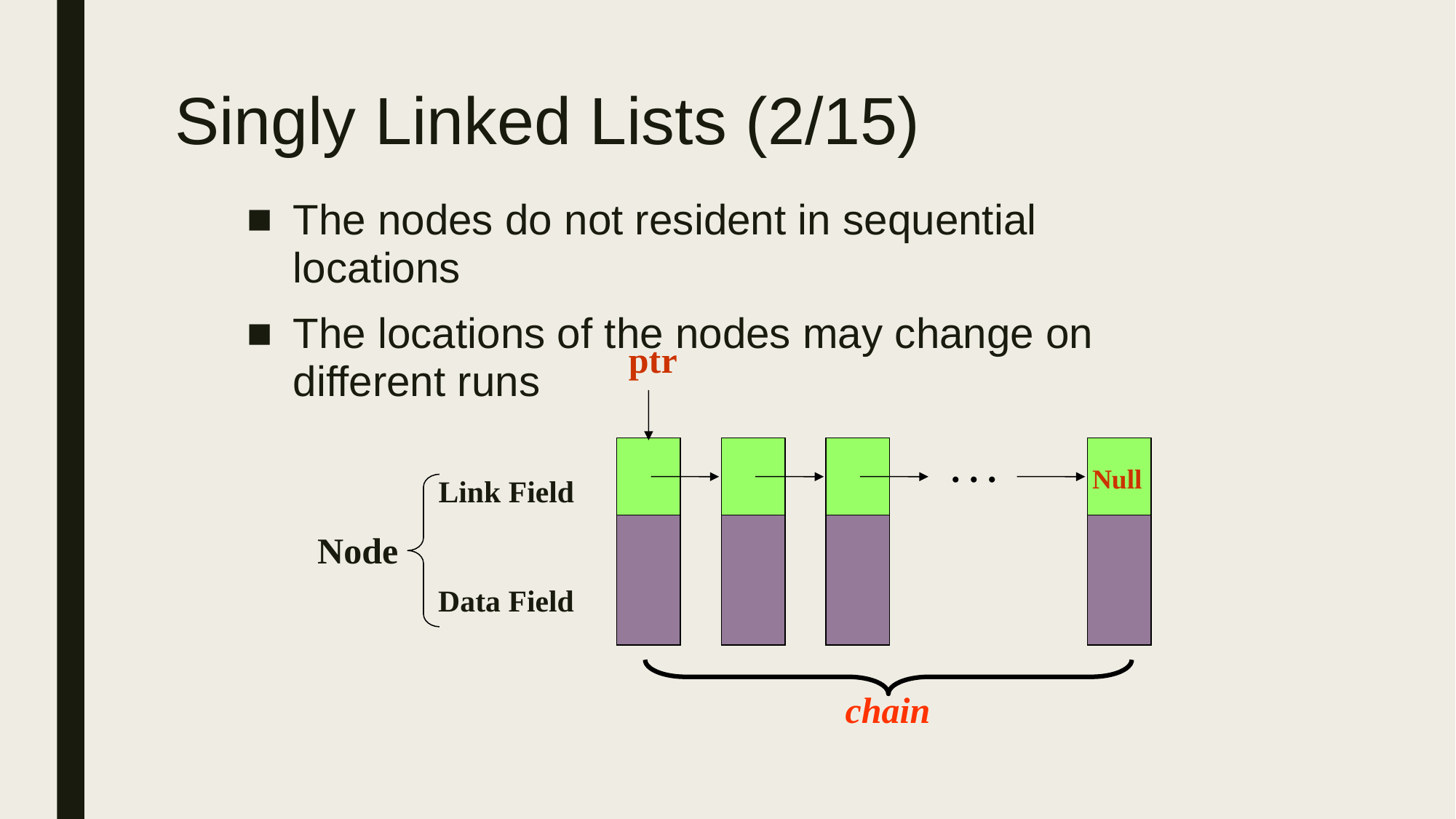

# Singly Linked Lists (2/15)
The nodes do not resident in sequential locations
The locations of the nodes may change on different runs
ptr

. . .

Null
Link Field

Node
Data Field
chain